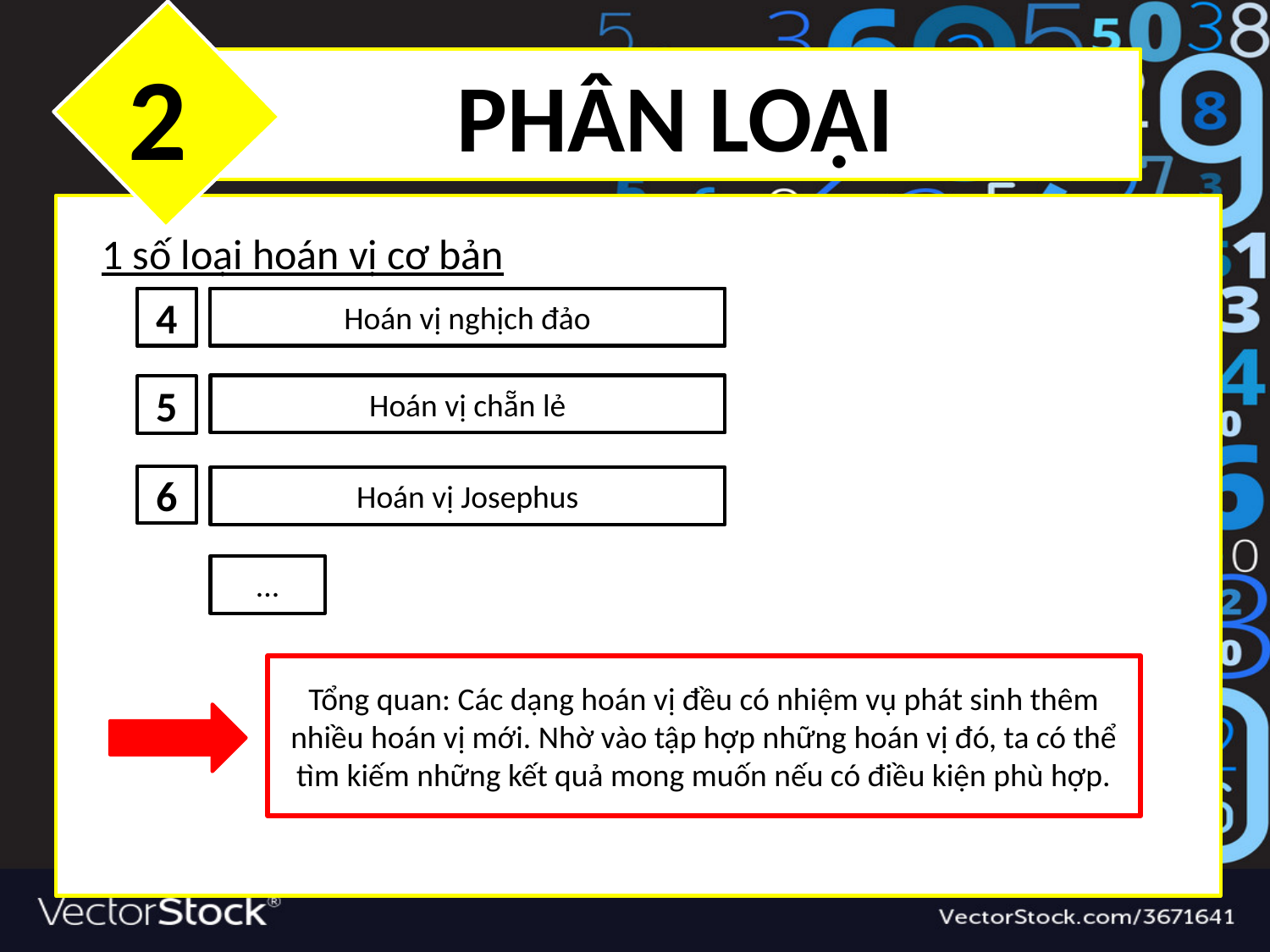

2
PHÂN LOẠI

1 số loại hoán vị cơ bản
3
4
Hoán vị nghịch đảo
Hoán vị đồng nhất
Hoán vị chẵn lẻ
5
6
Hoán vị Josephus
...
Tổng quan: Các dạng hoán vị đều có nhiệm vụ phát sinh thêm nhiều hoán vị mới. Nhờ vào tập hợp những hoán vị đó, ta có thể tìm kiếm những kết quả mong muốn nếu có điều kiện phù hợp.